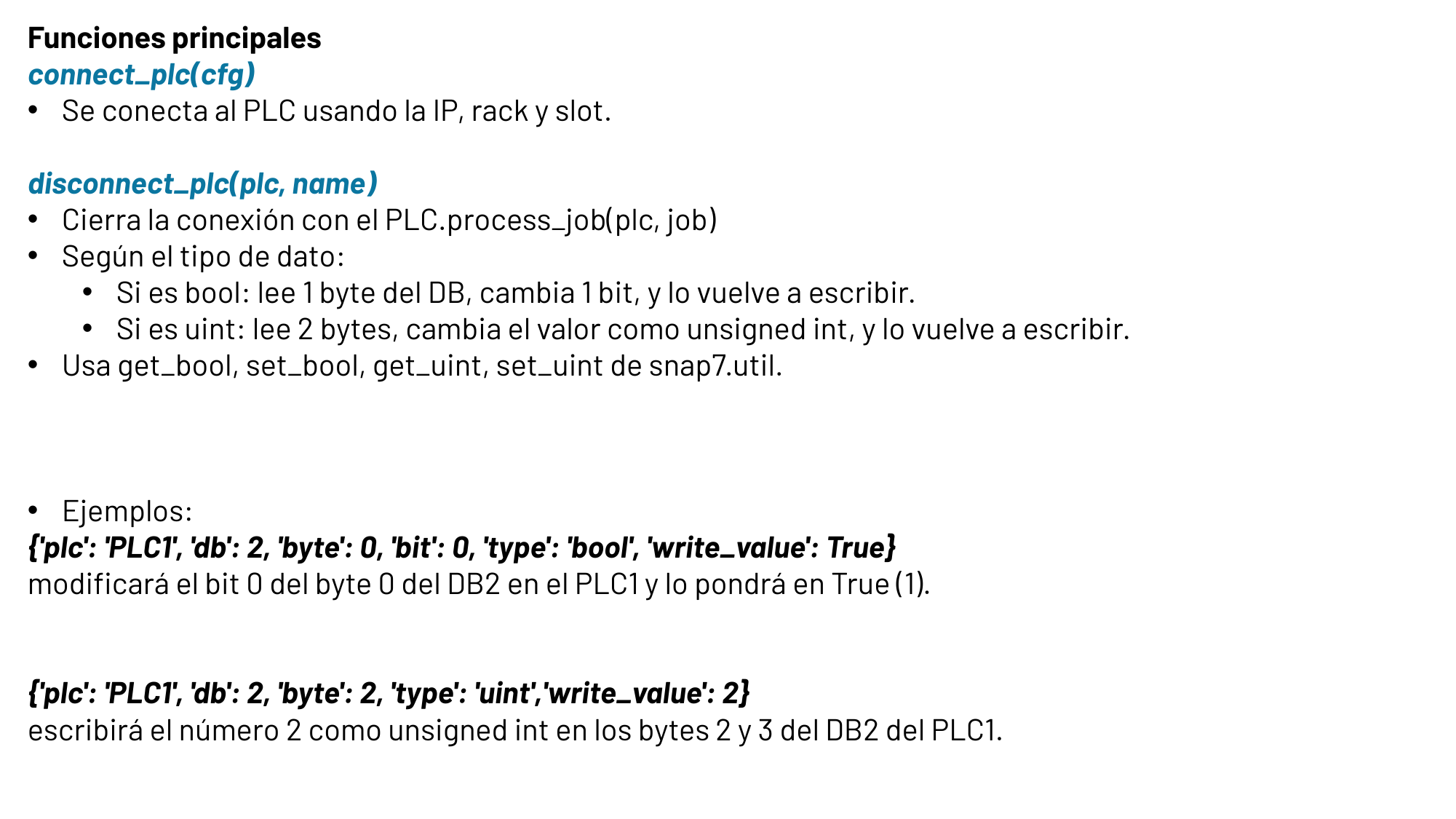

Funciones principales
connect_plc(cfg)
Se conecta al PLC usando la IP, rack y slot.

disconnect_plc(plc, name)
Cierra la conexión con el PLC.process_job(plc, job)
Según el tipo de dato:
Si es bool: lee 1 byte del DB, cambia 1 bit, y lo vuelve a escribir.
Si es uint: lee 2 bytes, cambia el valor como unsigned int, y lo vuelve a escribir.
Usa get_bool, set_bool, get_uint, set_uint de snap7.util.

Ejemplos:
{'plc': 'PLC1', 'db': 2, 'byte': 0, 'bit': 0, 'type': 'bool', 'write_value': True}
modificará el bit 0 del byte 0 del DB2 en el PLC1 y lo pondrá en True (1).

{'plc': 'PLC1', 'db': 2, 'byte': 2, 'type': 'uint','write_value': 2}
escribirá el número 2 como unsigned int en los bytes 2 y 3 del DB2 del PLC1.